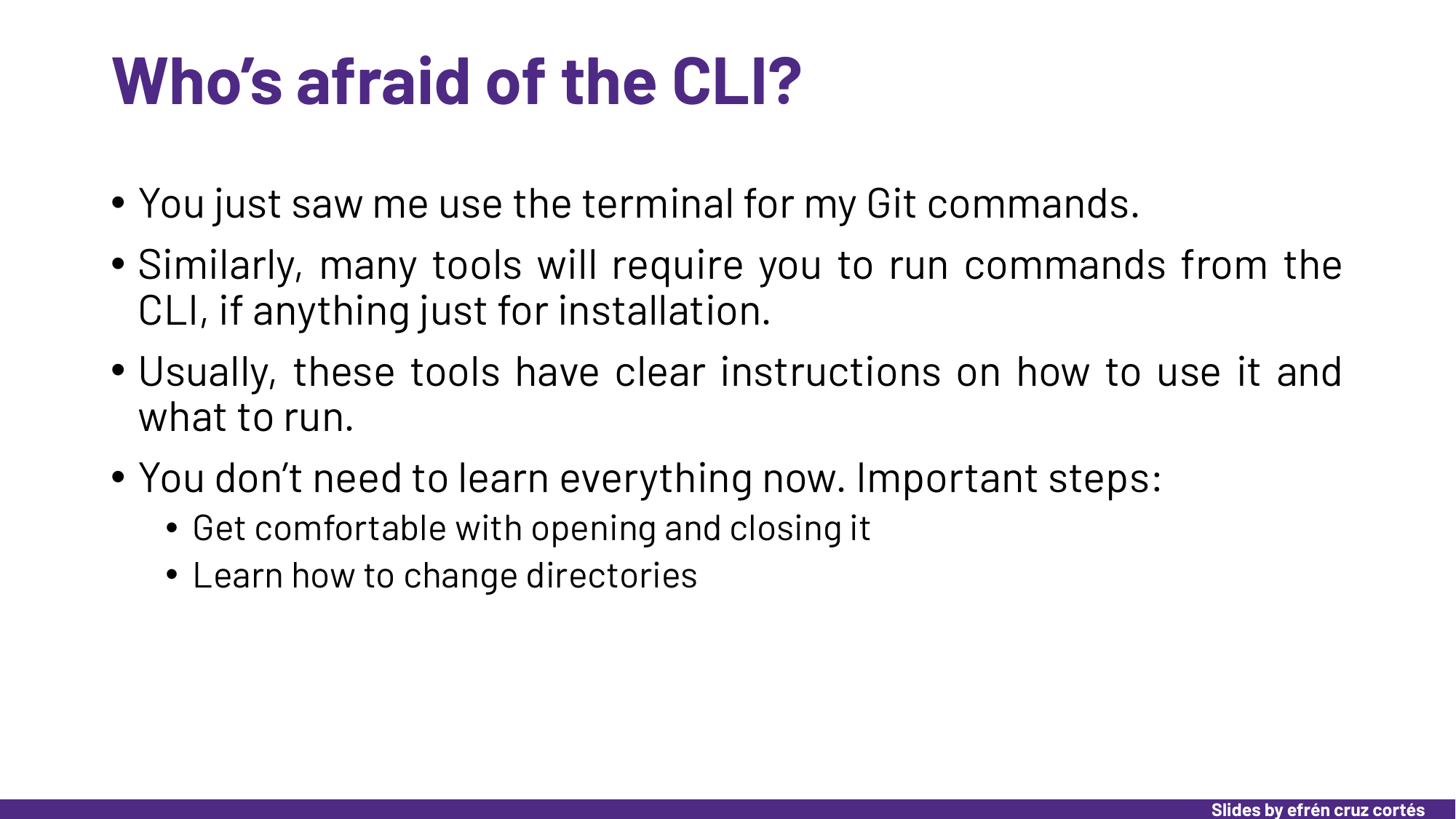

# Who’s afraid of the CLI?
You just saw me use the terminal for my Git commands.
Similarly, many tools will require you to run commands from the CLI, if anything just for installation.
Usually, these tools have clear instructions on how to use it and what to run.
You don’t need to learn everything now. Important steps:
Get comfortable with opening and closing it
Learn how to change directories